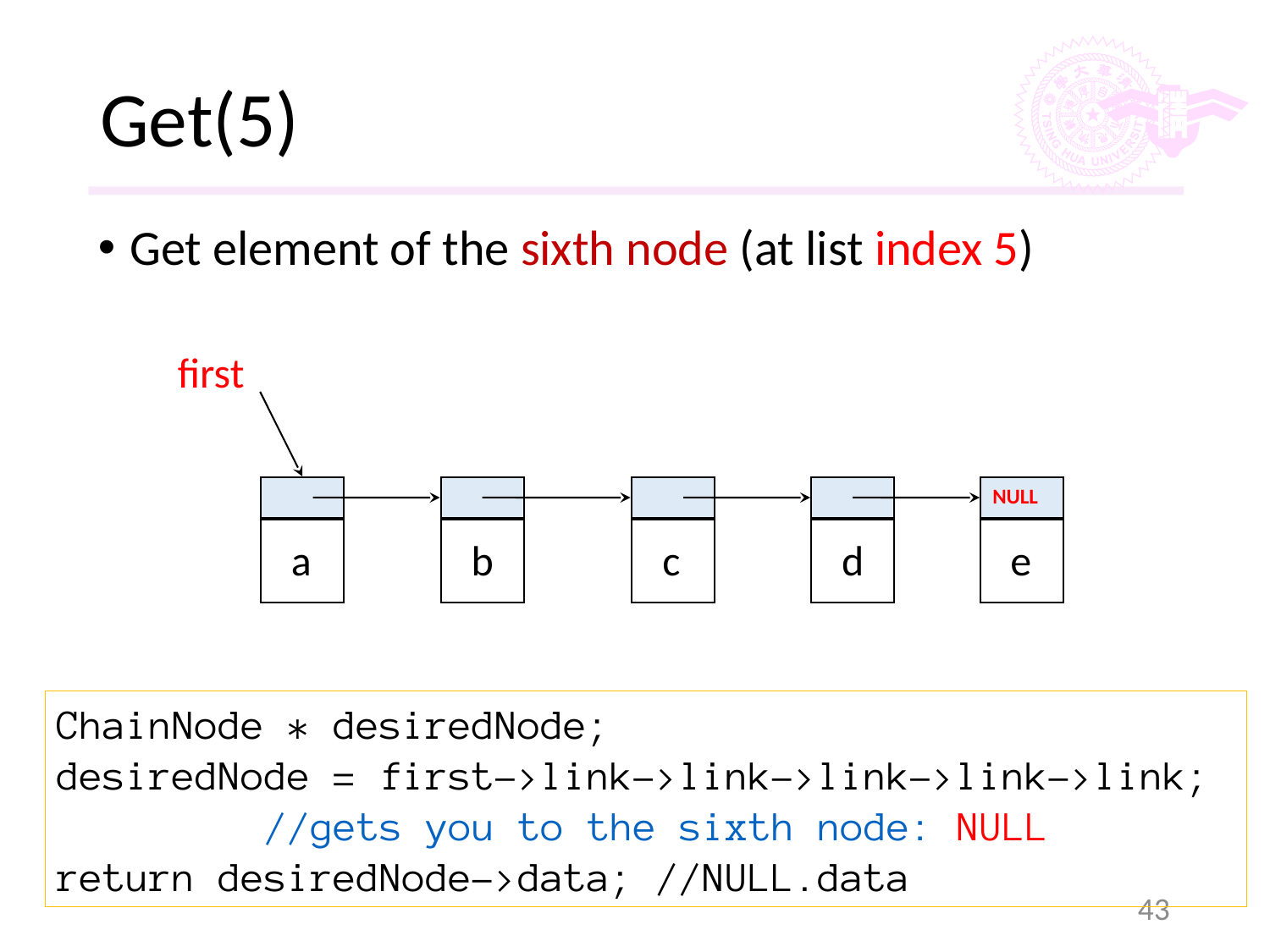

# Get(5)
Get element of the sixth node (at list index 5)
first

NULL

a
b
c
d
e
ChainNode * desiredNode;
desiredNode = first->link->link->link->link->link;
         //gets you to the sixth node: NULL
return desiredNode->data; //NULL.data
43